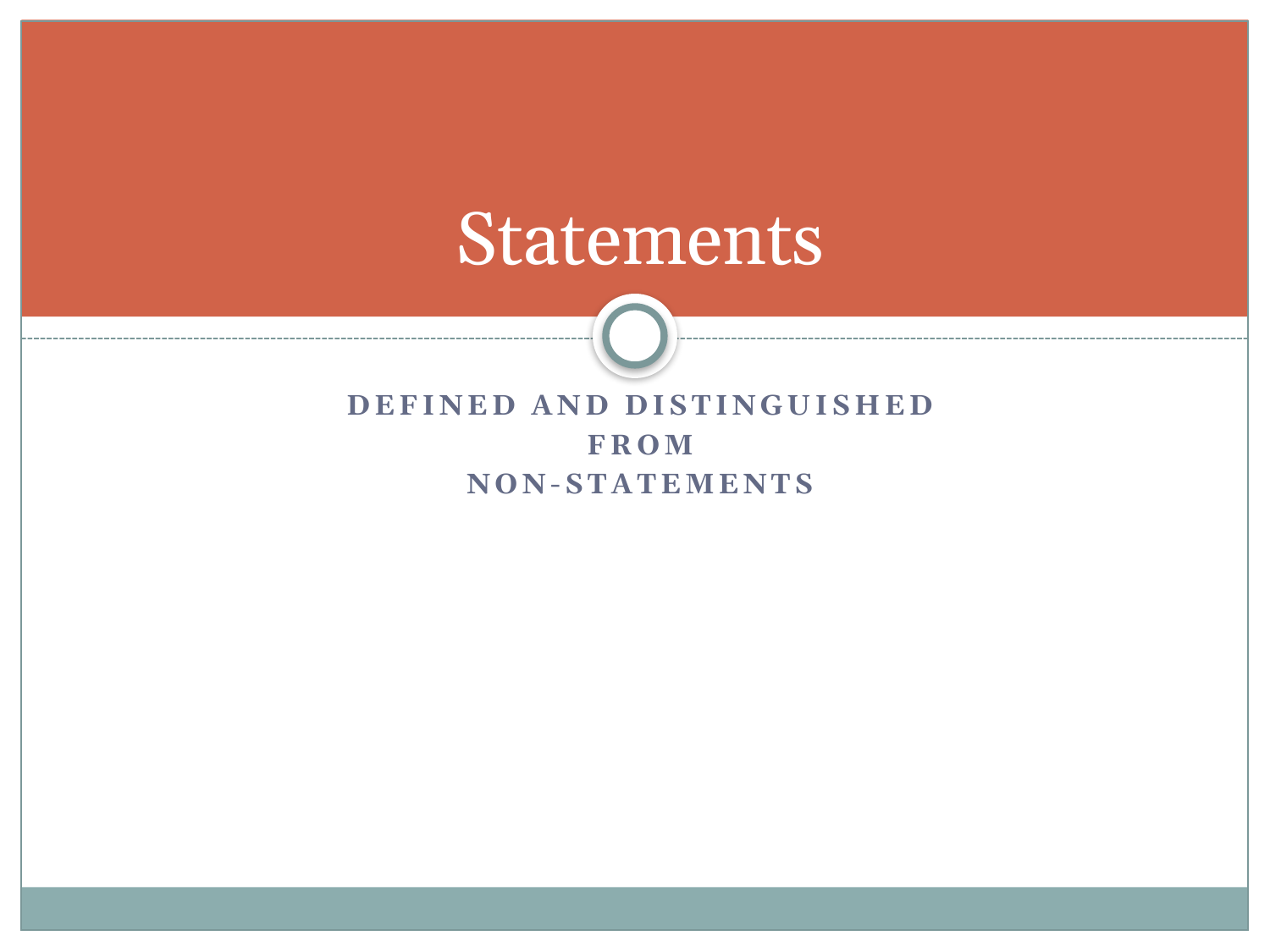

# Statements
Defined and distinguished
From
Non-statements